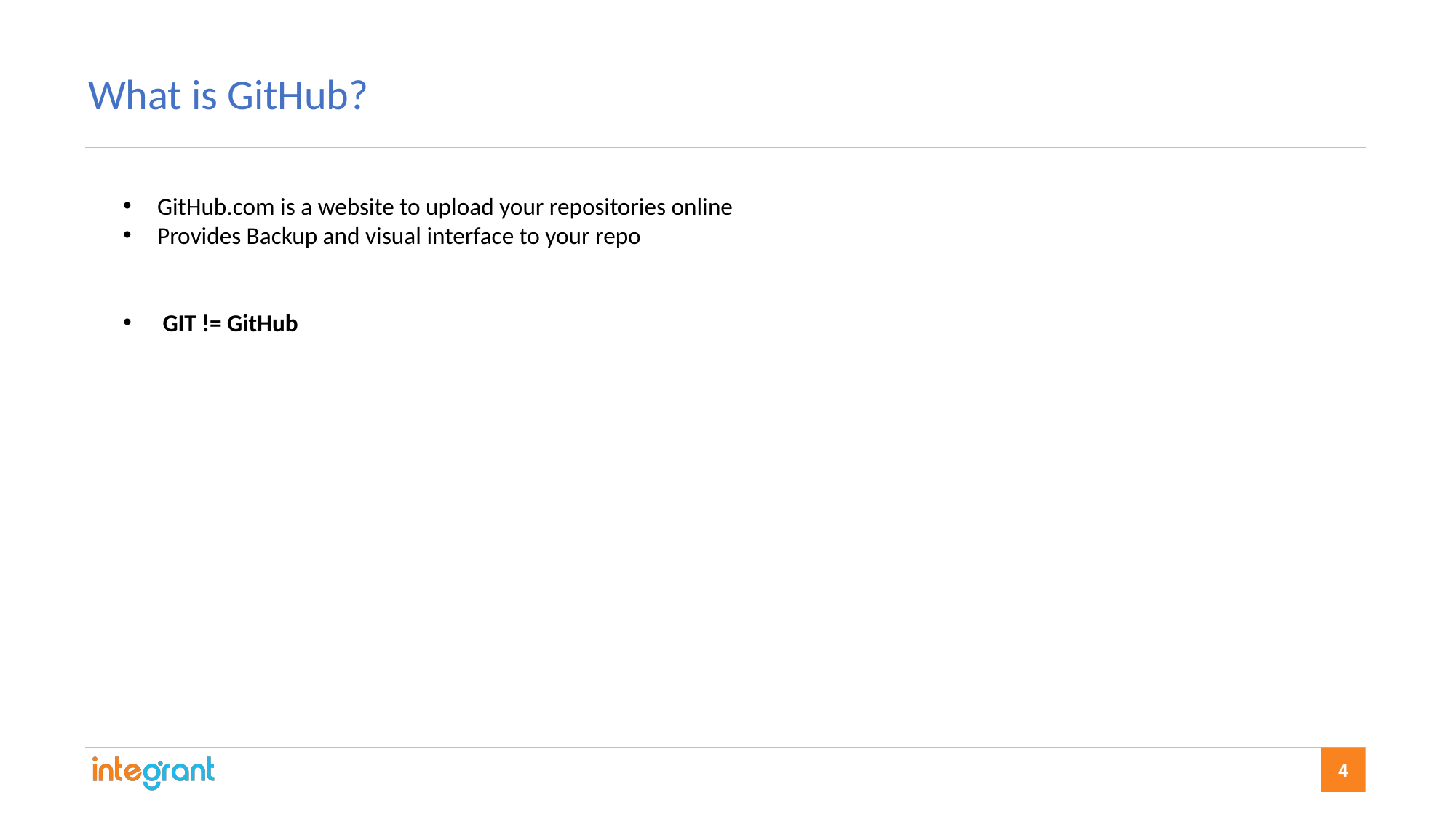

What is GitHub?

GitHub.com is a website to upload your repositories online
Provides Backup and visual interface to your repo

 GIT != GitHub
4